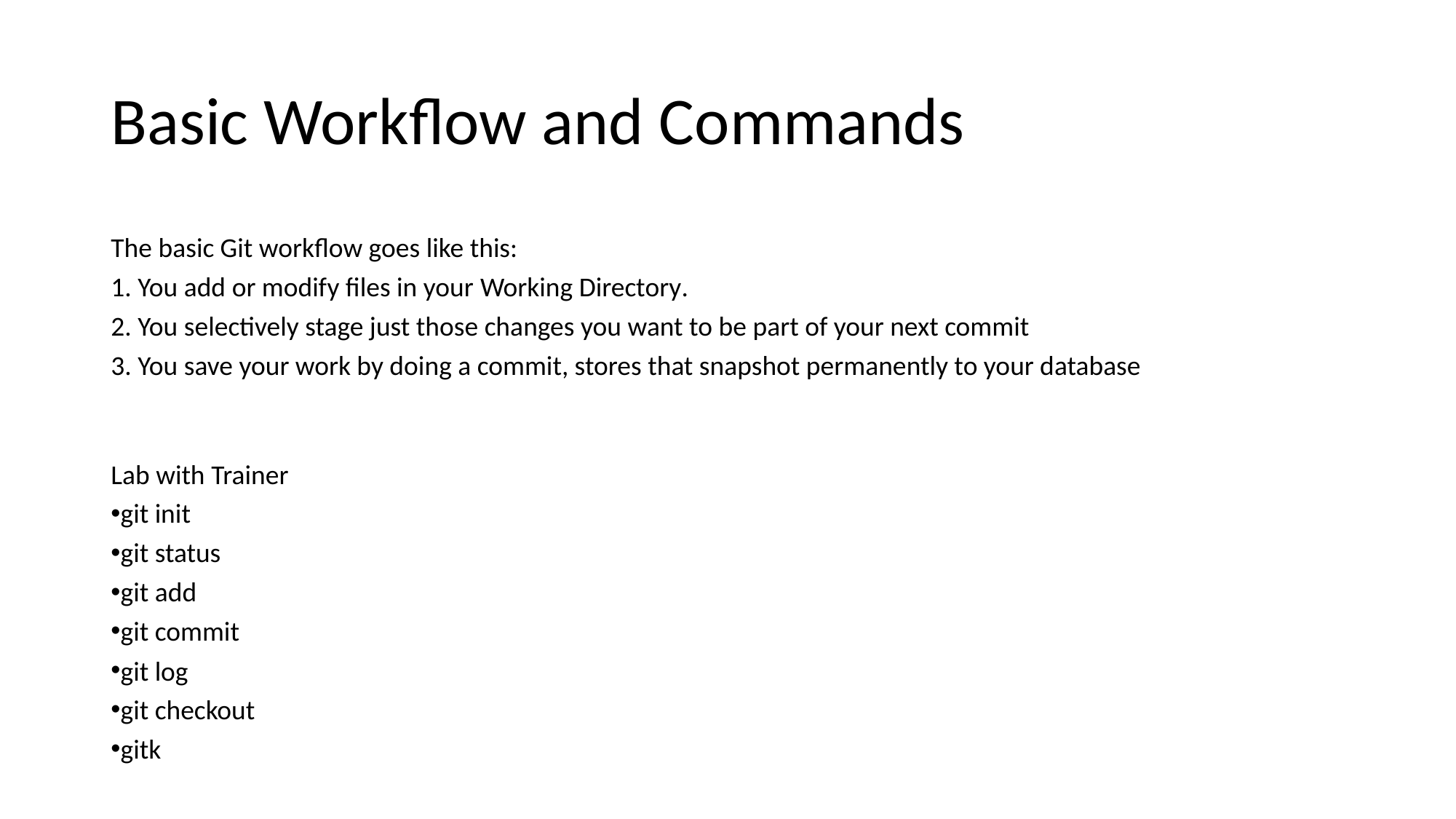

# Basic Workflow and Commands
The basic Git workflow goes like this:
1. You add or modify files in your Working Directory.
2. You selectively stage just those changes you want to be part of your next commit
3. You save your work by doing a commit, stores that snapshot permanently to your database

Lab with Trainer
git init
git status
git add
git commit
git log
git checkout
gitk